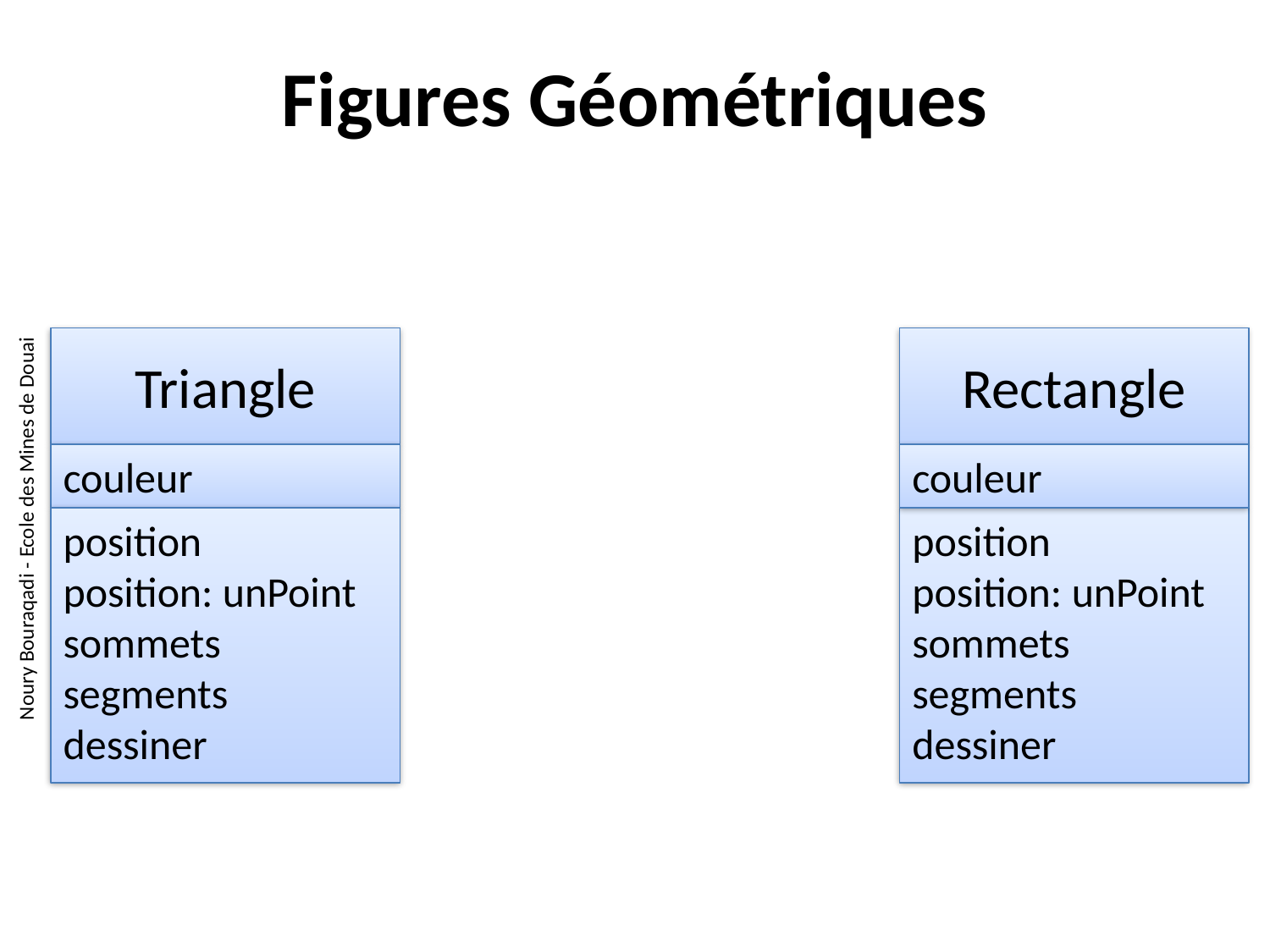

# Figures Géométriques
Triangle
couleur
position
position: unPoint
sommets
segments
dessiner

Rectangle
couleur
position
position: unPoint
sommets
segments
dessiner

Noury Bouraqadi - Ecole des Mines de Douai